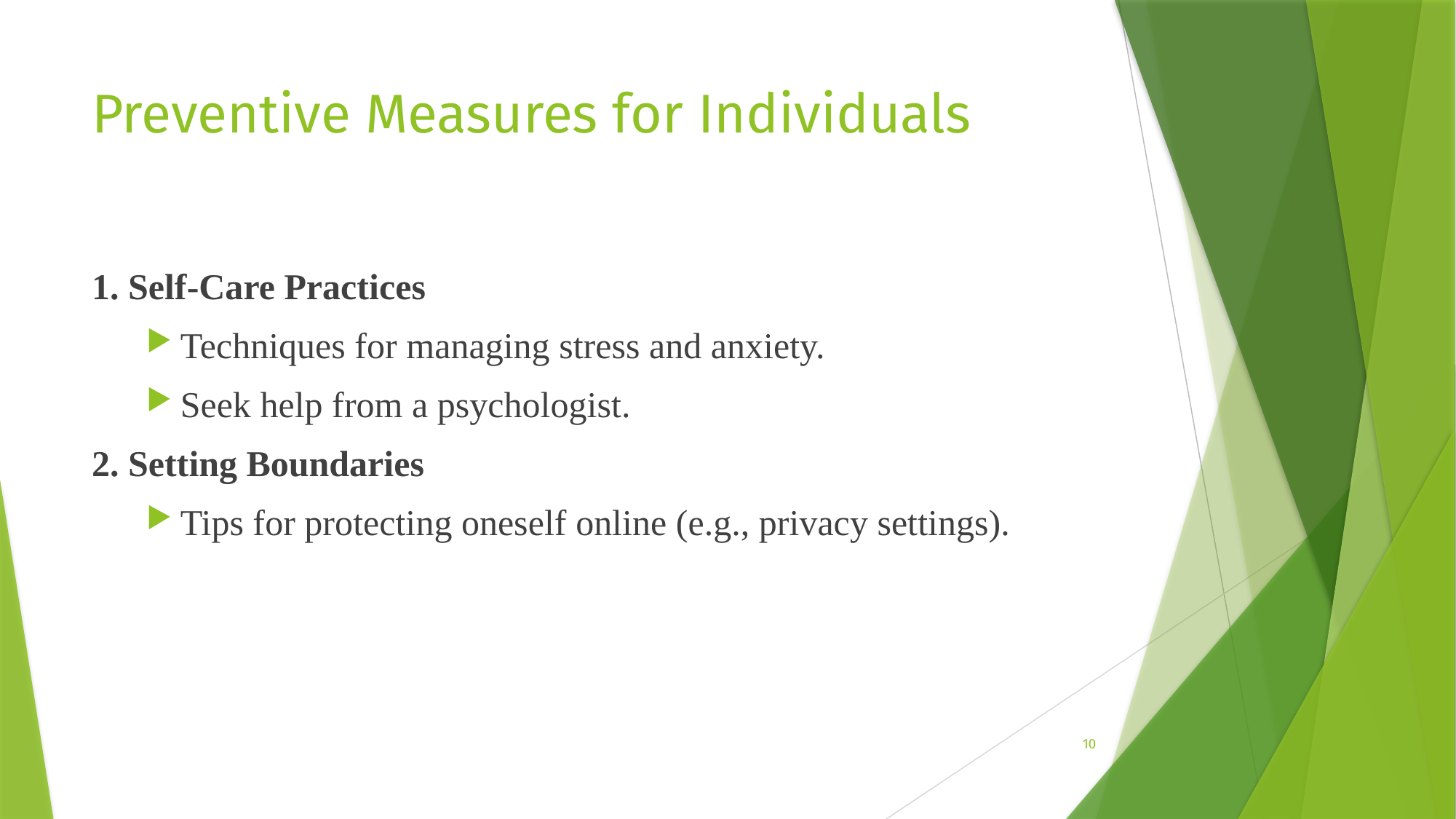

# Preventive Measures for Individuals
1. Self-Care Practices
Techniques for managing stress and anxiety.
Seek help from a psychologist.
2. Setting Boundaries
Tips for protecting oneself online (e.g., privacy settings).

10